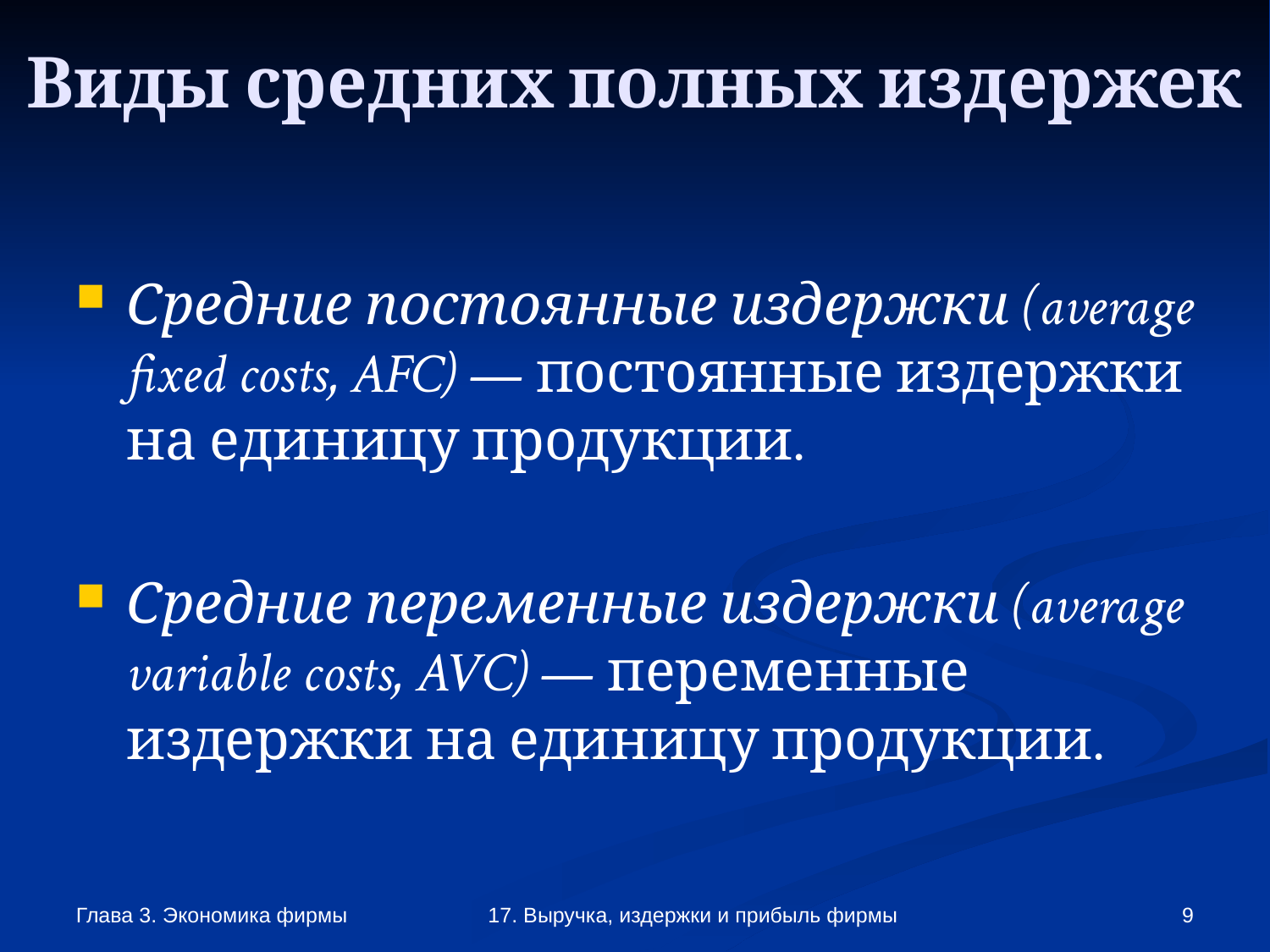

Виды средних полных издержек

Средние постоянные издержки (average fixed costs, AFC) — постоянные издержки на единицу продукции.

Средние переменные издержки (average variable costs, AVC) — переменные издержки на единицу продукции.
Глава 3. Экономика фирмы
17. Выручка, издержки и прибыль фирмы
9